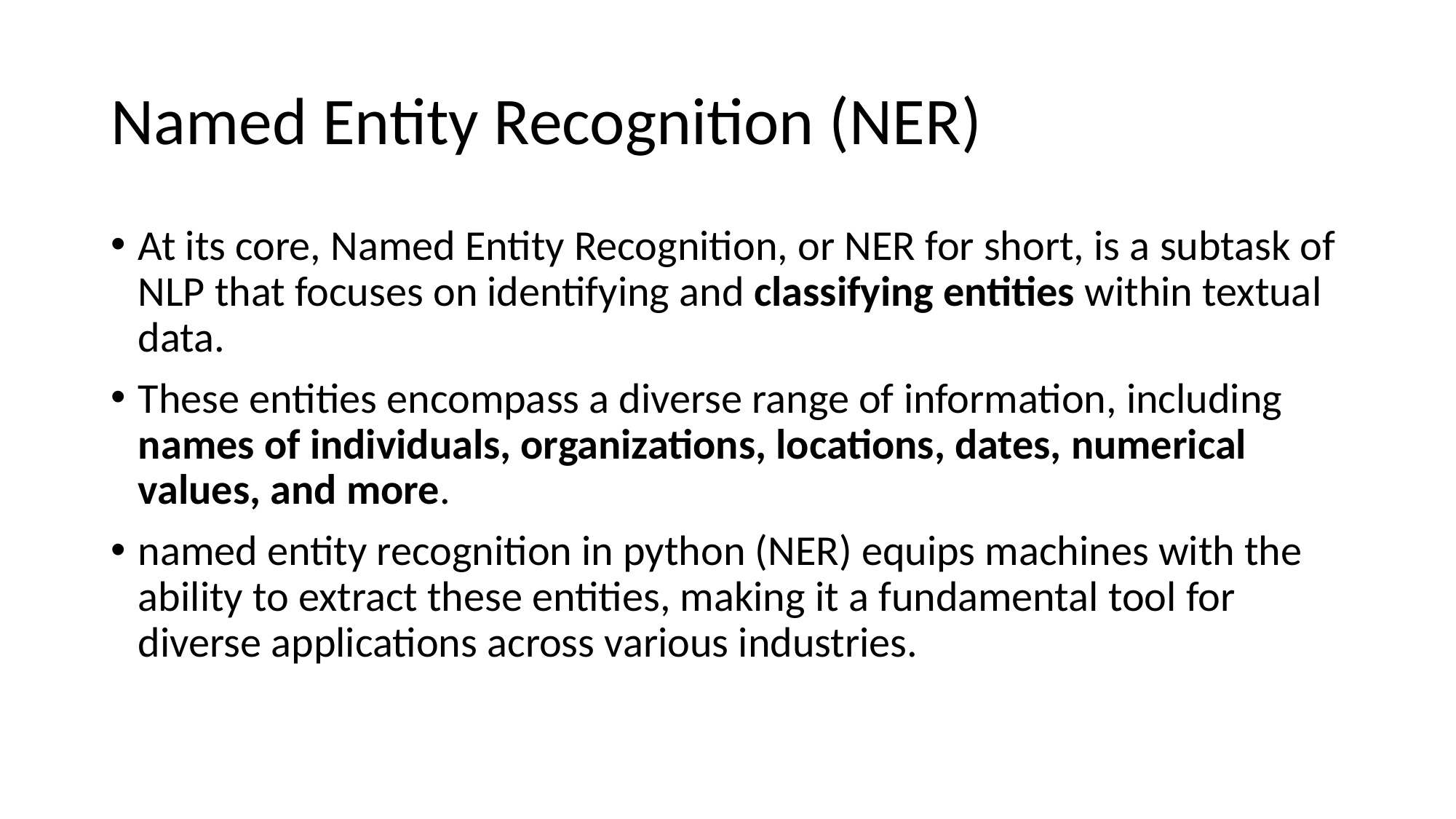

# Named Entity Recognition (NER)
At its core, Named Entity Recognition, or NER for short, is a subtask of NLP that focuses on identifying and classifying entities within textual data.
These entities encompass a diverse range of information, including names of individuals, organizations, locations, dates, numerical values, and more.
named entity recognition in python (NER) equips machines with the ability to extract these entities, making it a fundamental tool for diverse applications across various industries.